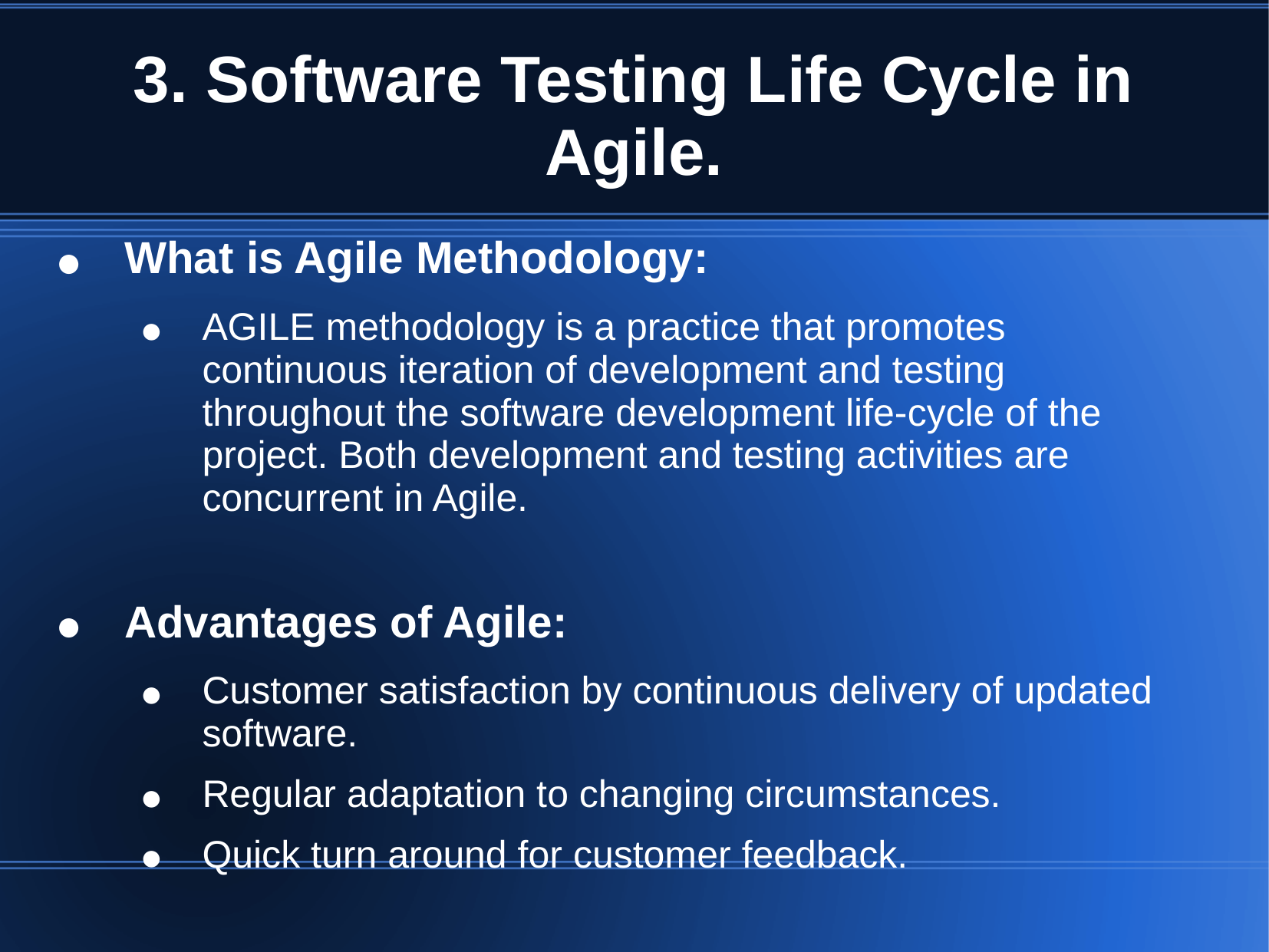

# 3. Software Testing Life Cycle in Agile.
What is Agile Methodology:
AGILE methodology is a practice that promotes continuous iteration of development and testing throughout the software development life-cycle of the project. Both development and testing activities are concurrent in Agile.

Advantages of Agile:
Customer satisfaction by continuous delivery of updated software.
Regular adaptation to changing circumstances.
Quick turn around for customer feedback.